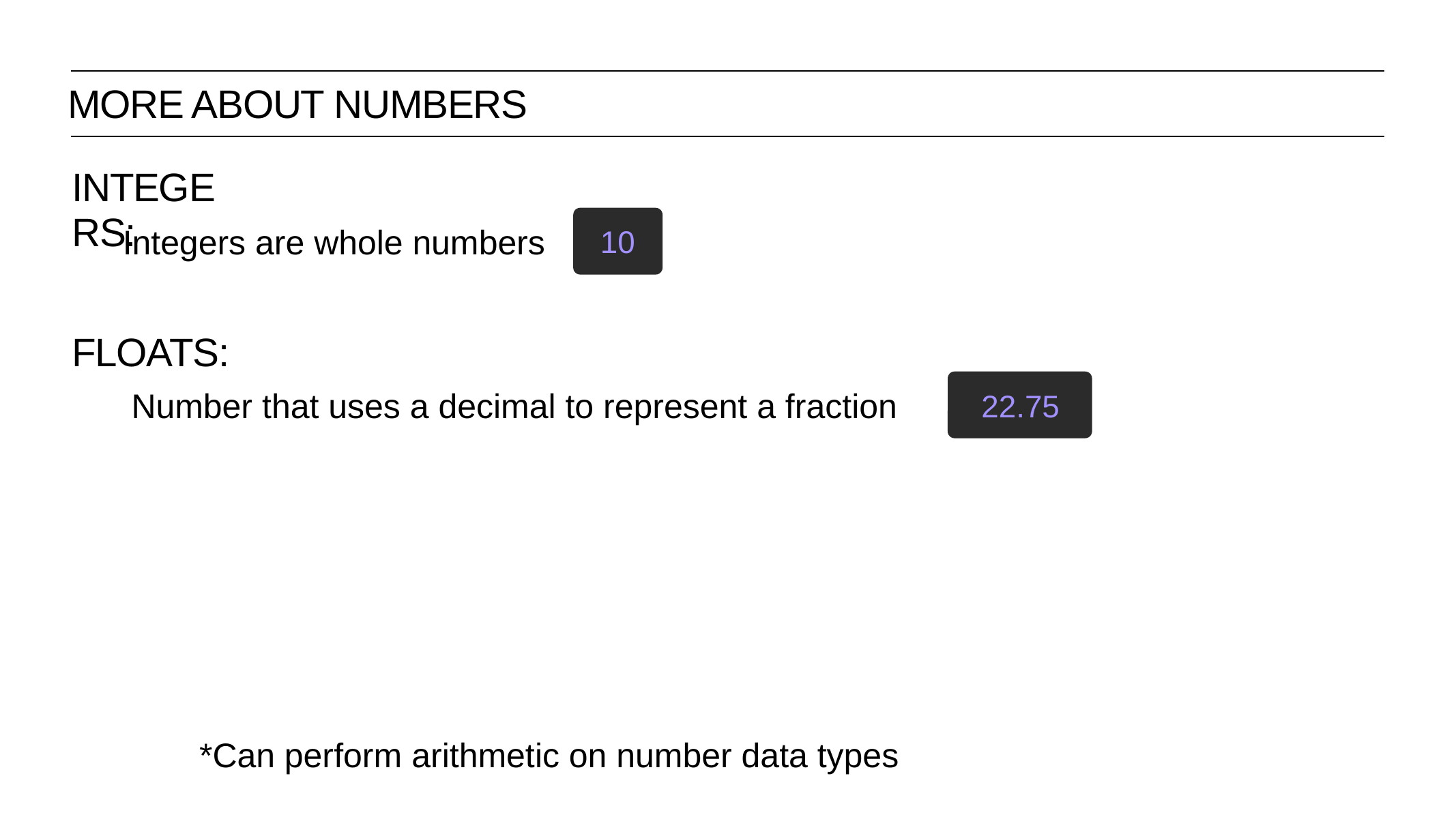

more about numbers

integers:

10
Integers are whole numbers
floats:

22.75
Number that uses a decimal to represent a fraction
*Can perform arithmetic on number data types